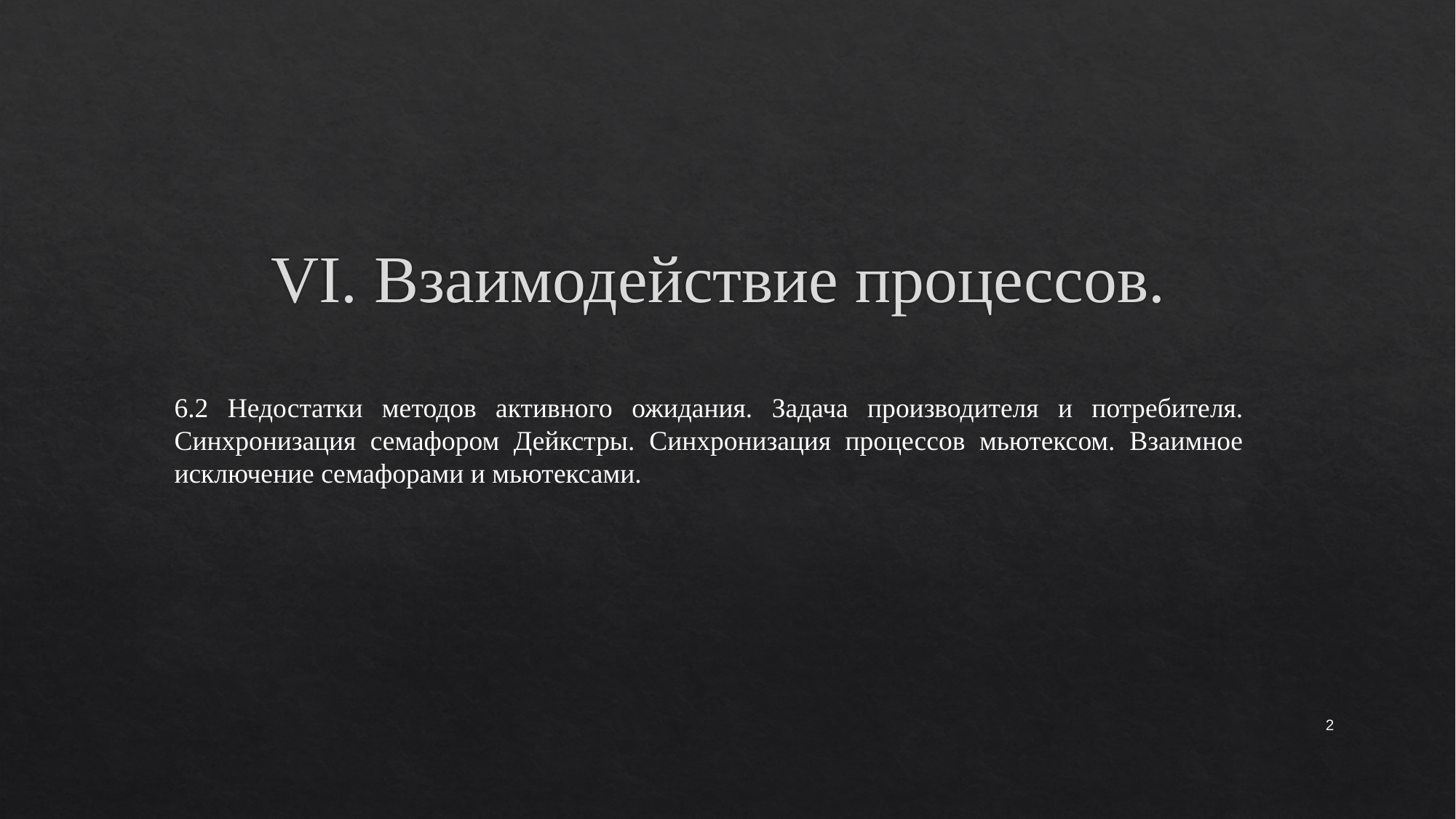

# VI. Взаимодействие процессов.
6.2 Недостатки методов активного ожидания. Задача производителя и потребителя. Синхронизация семафором Дейкстры. Синхронизация процессов мьютексом. Взаимное исключение семафорами и мьютексами.
2